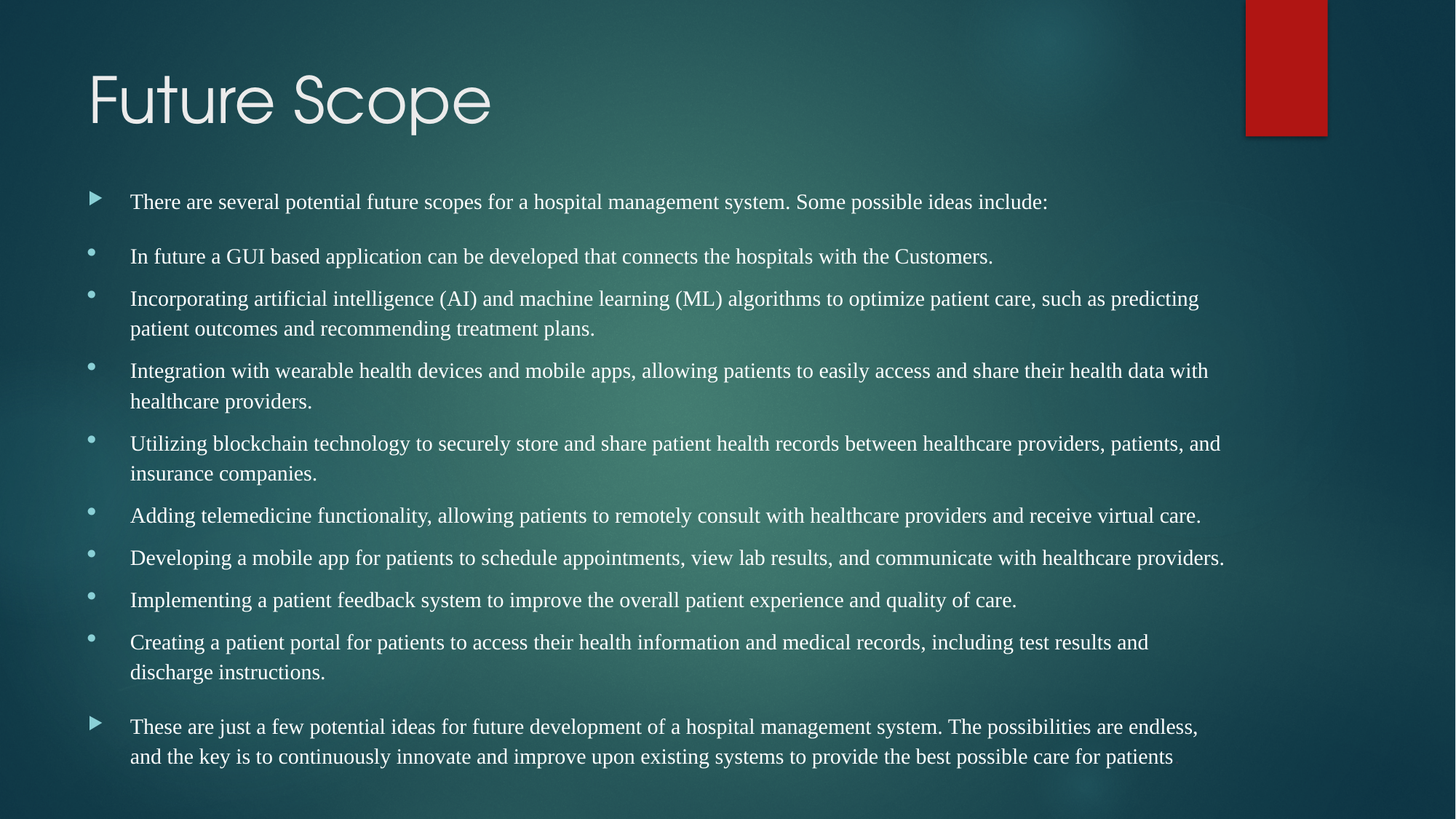

# Future Scope
There are several potential future scopes for a hospital management system. Some possible ideas include:
In future a GUI based application can be developed that connects the hospitals with the Customers.
Incorporating artificial intelligence (AI) and machine learning (ML) algorithms to optimize patient care, such as predicting patient outcomes and recommending treatment plans.
Integration with wearable health devices and mobile apps, allowing patients to easily access and share their health data with healthcare providers.
Utilizing blockchain technology to securely store and share patient health records between healthcare providers, patients, and insurance companies.
Adding telemedicine functionality, allowing patients to remotely consult with healthcare providers and receive virtual care.
Developing a mobile app for patients to schedule appointments, view lab results, and communicate with healthcare providers.
Implementing a patient feedback system to improve the overall patient experience and quality of care.
Creating a patient portal for patients to access their health information and medical records, including test results and discharge instructions.
These are just a few potential ideas for future development of a hospital management system. The possibilities are endless, and the key is to continuously innovate and improve upon existing systems to provide the best possible care for patients.